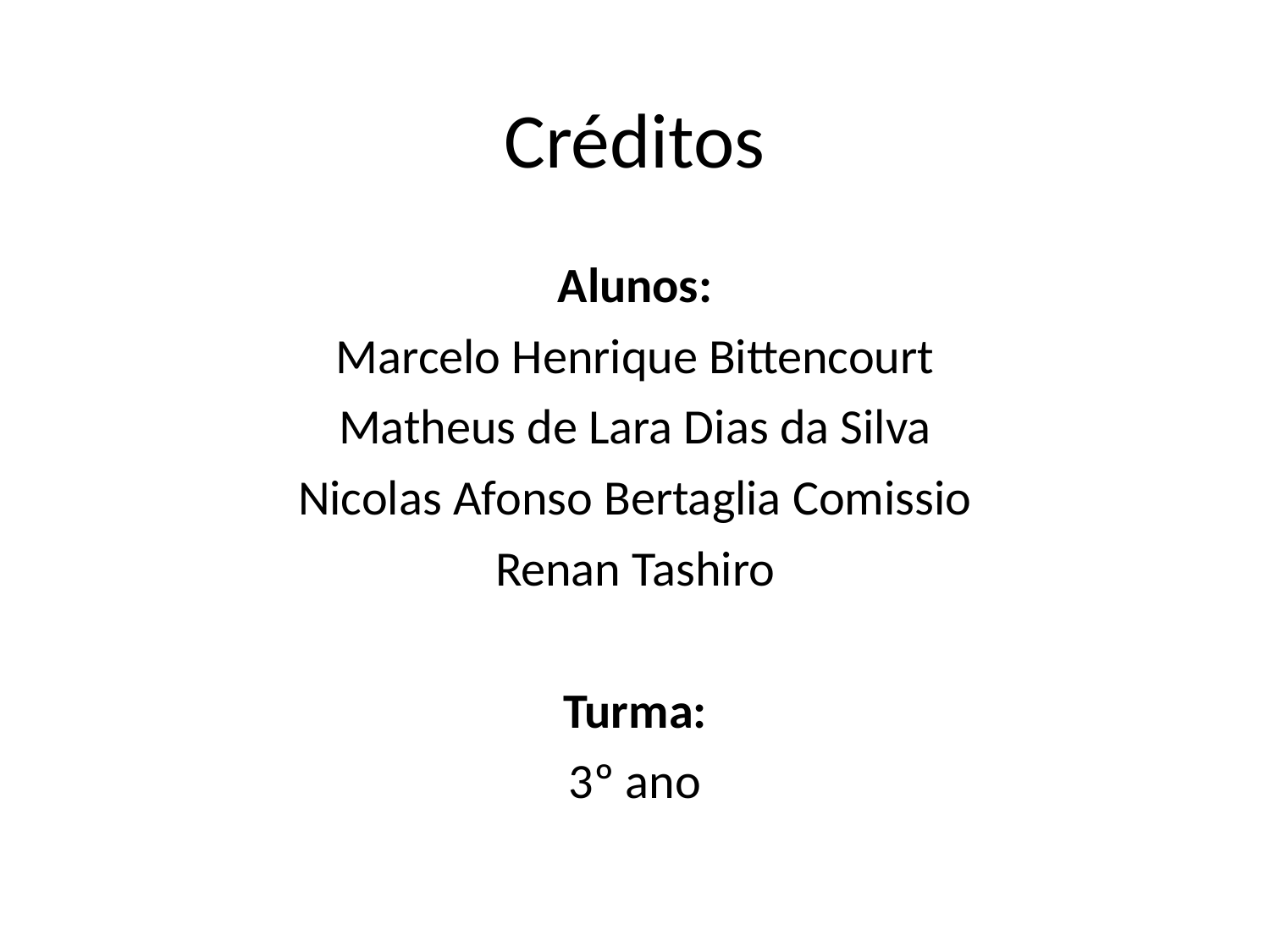

# Créditos
Alunos:
Marcelo Henrique Bittencourt
Matheus de Lara Dias da Silva
Nicolas Afonso Bertaglia Comissio
Renan Tashiro

Turma:
3º ano